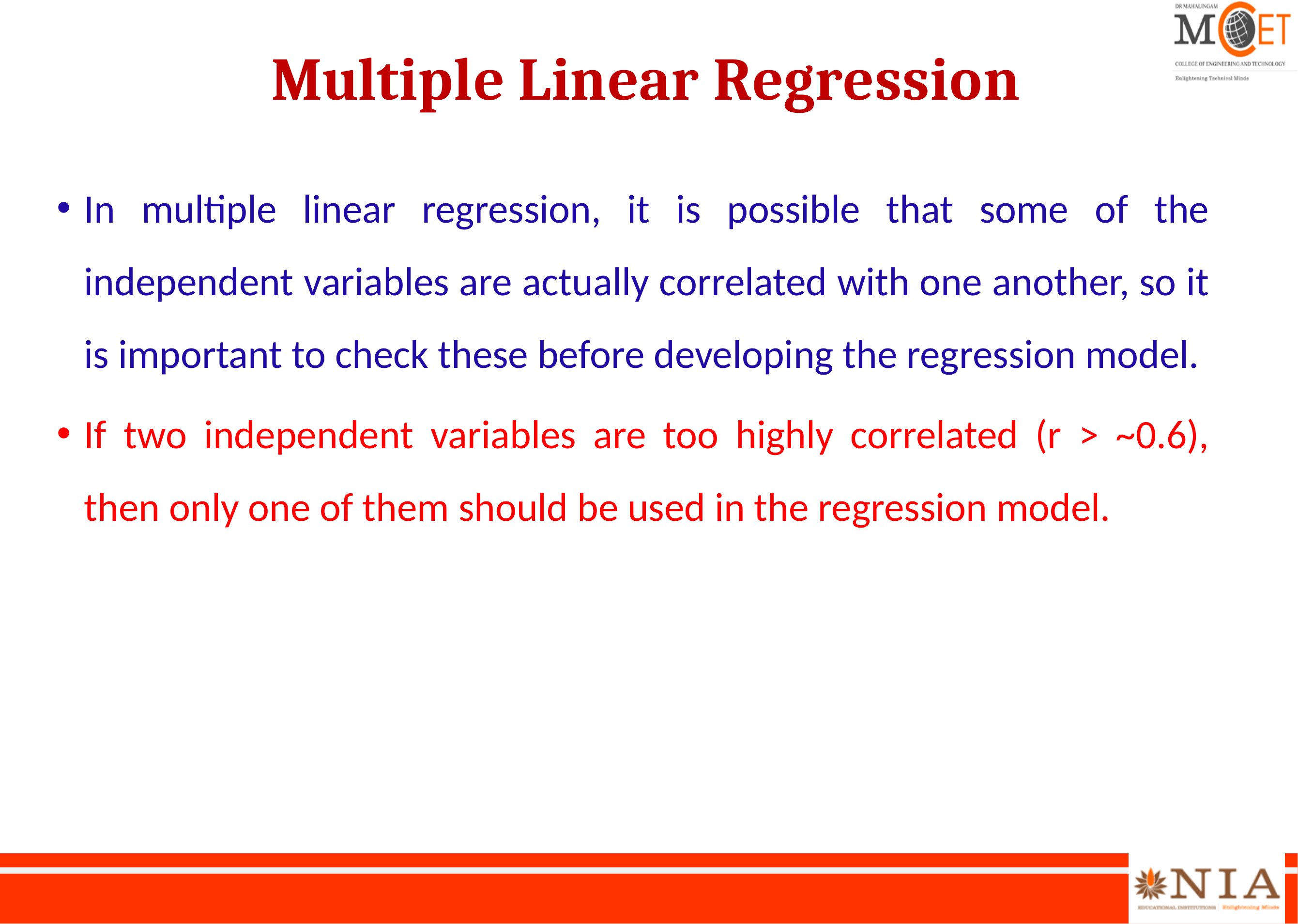

# Multiple Linear Regression
In multiple linear regression, it is possible that some of the independent variables are actually correlated with one another, so it is important to check these before developing the regression model.
If two independent variables are too highly correlated (r > ~0.6), then only one of them should be used in the regression model.